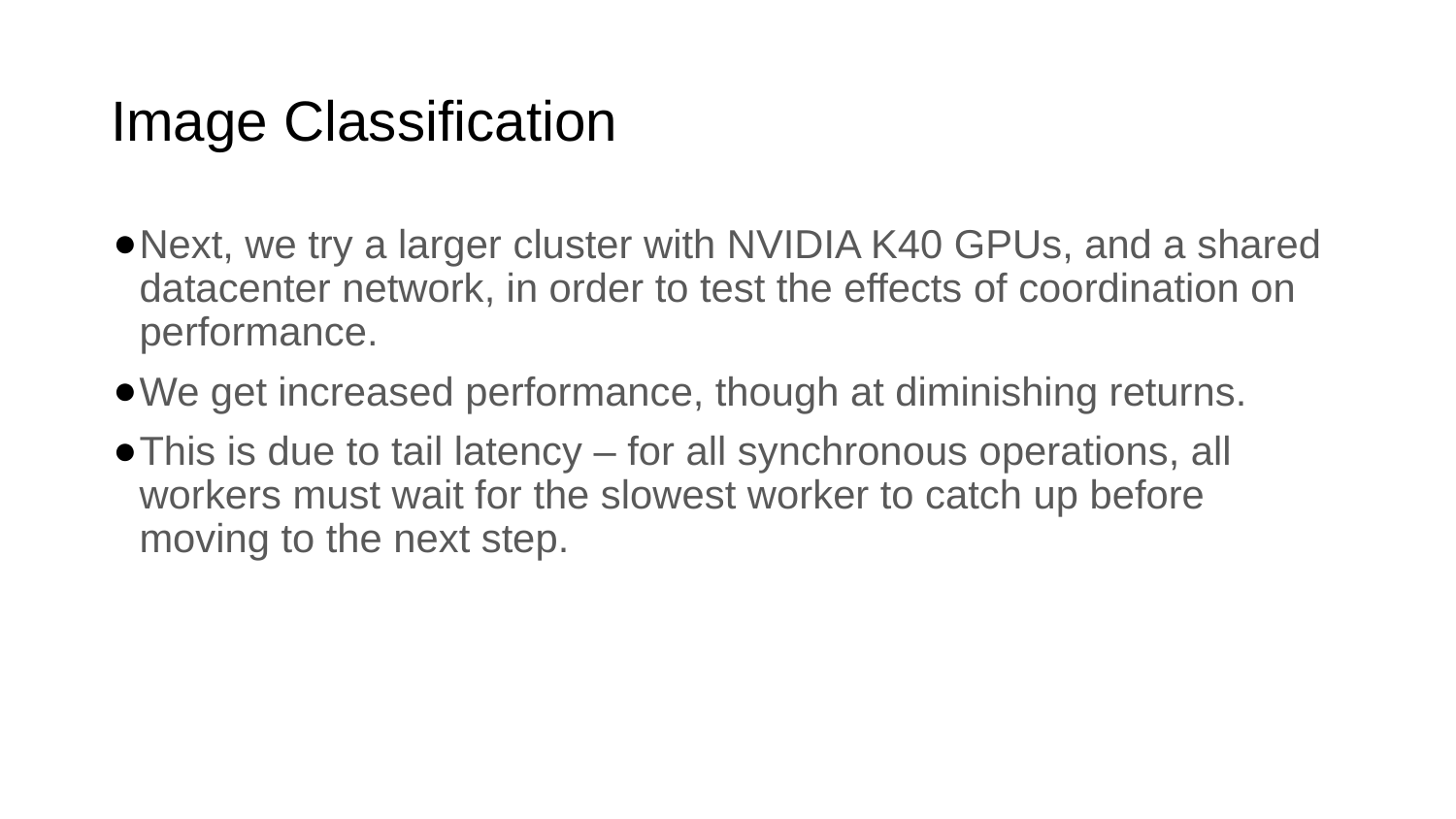

# Image Classification
Next, we try a larger cluster with NVIDIA K40 GPUs, and a shared datacenter network, in order to test the effects of coordination on performance.
We get increased performance, though at diminishing returns.
This is due to tail latency – for all synchronous operations, all workers must wait for the slowest worker to catch up before moving to the next step.